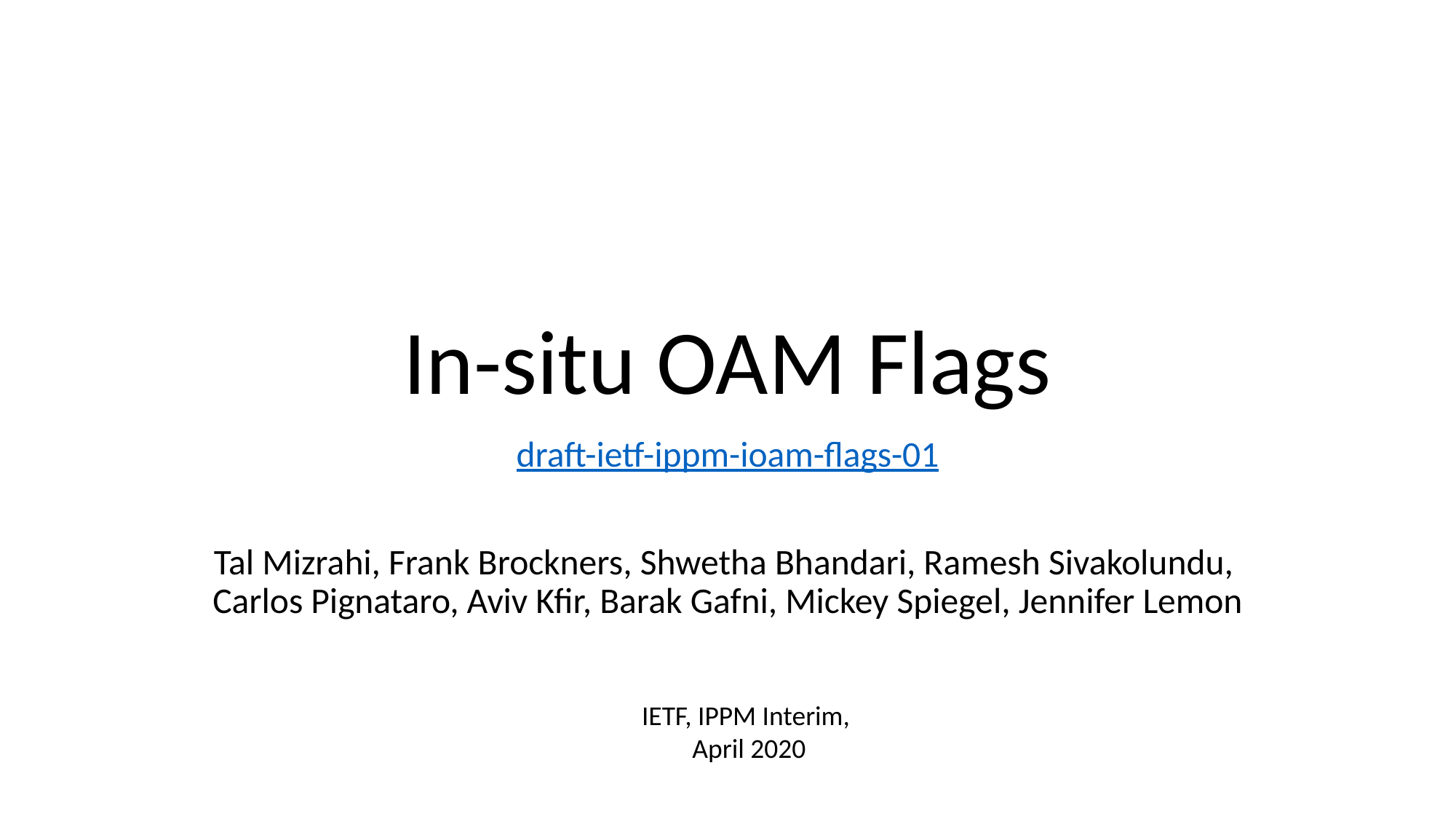

# In-situ OAM Flags
draft-ietf-ippm-ioam-flags-01

Tal Mizrahi, Frank Brockners, Shwetha Bhandari, Ramesh Sivakolundu,
Carlos Pignataro, Aviv Kfir, Barak Gafni, Mickey Spiegel, Jennifer Lemon
IETF, IPPM Interim,
April 2020